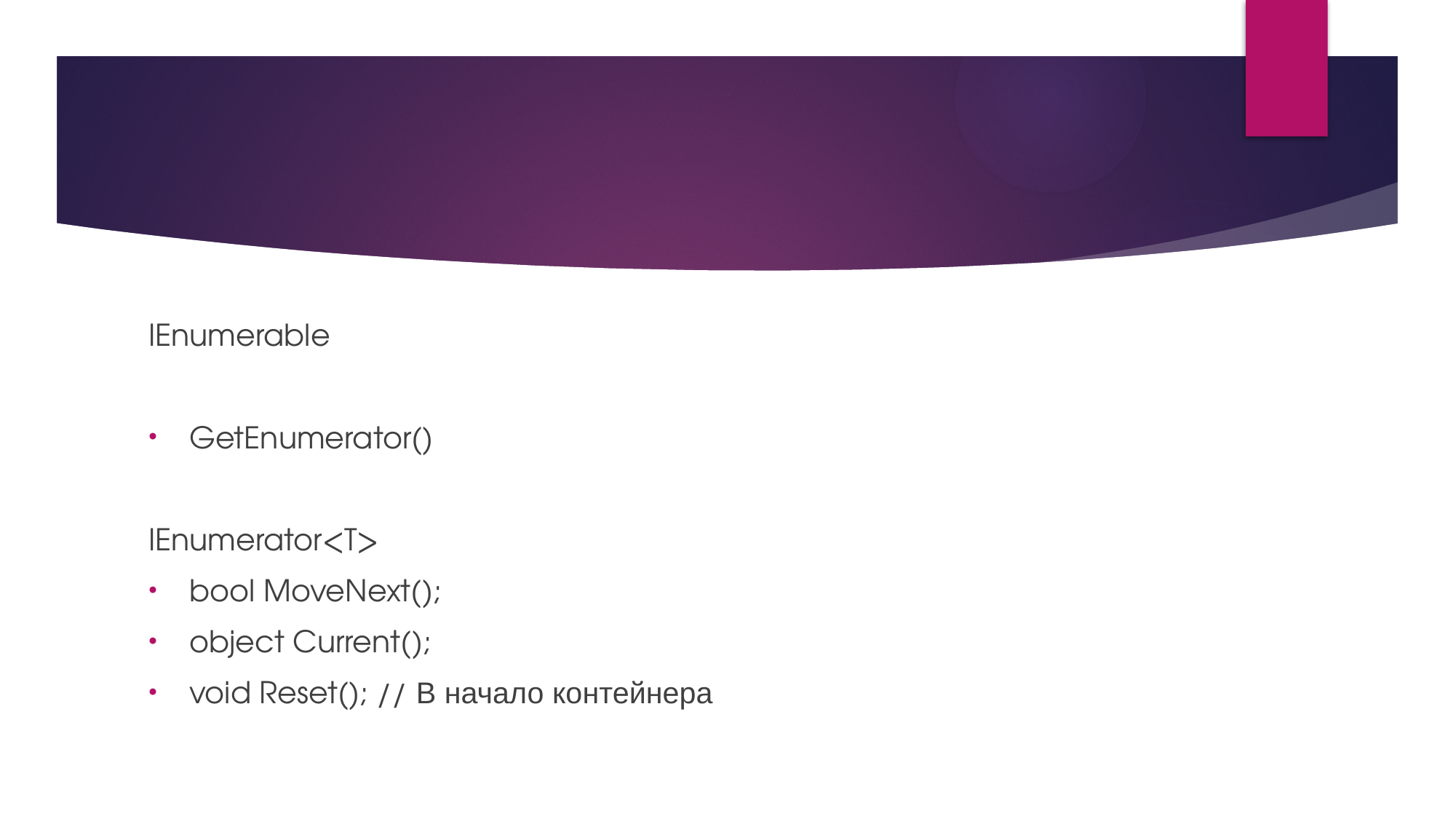

#
IEnumerable

GetEnumerator()

IEnumerator<T>
bool MoveNext();
object Current();
void Reset(); // В начало контейнера